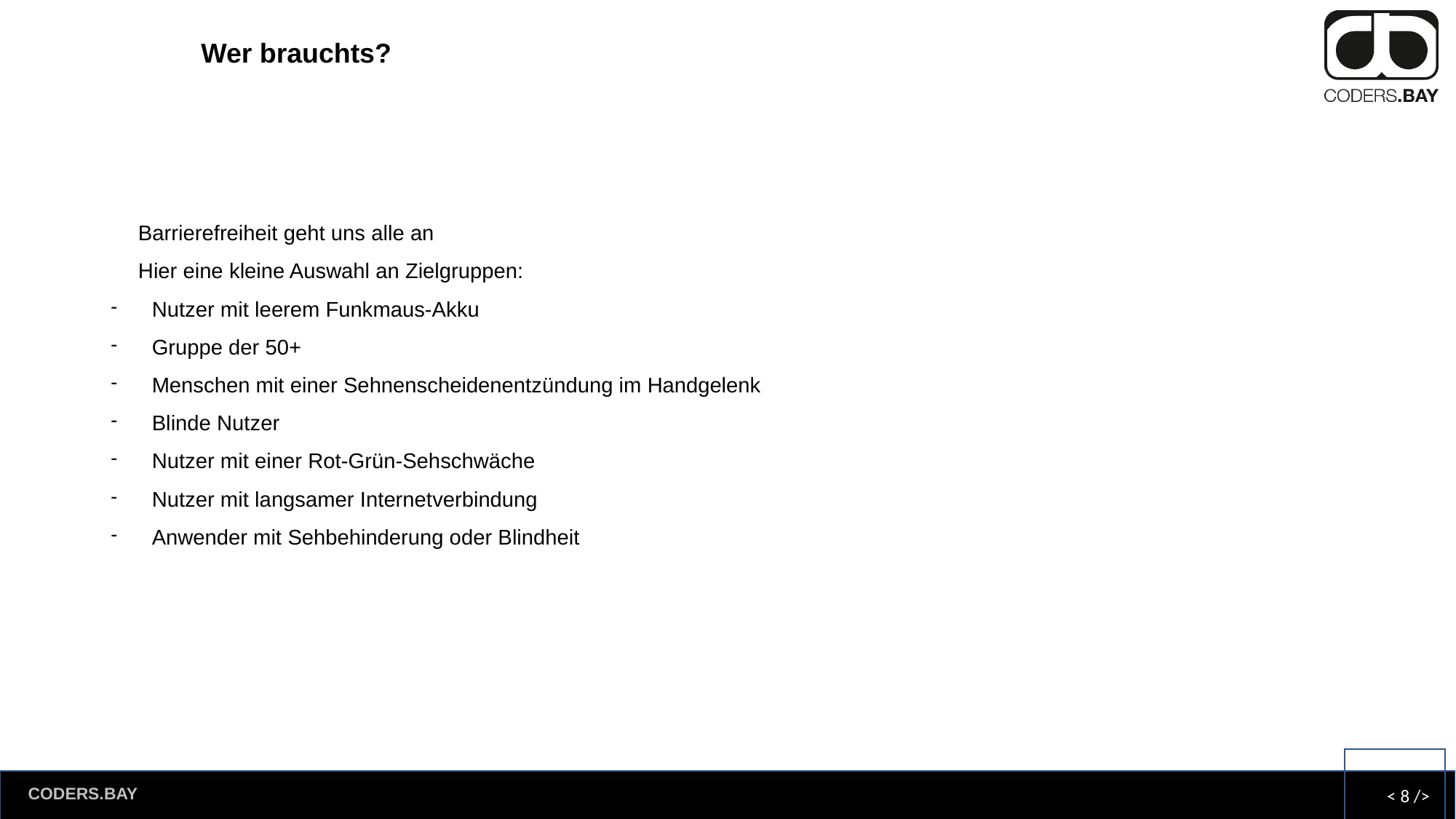

# Wer brauchts?
Barrierefreiheit geht uns alle an
Hier eine kleine Auswahl an Zielgruppen:
Nutzer mit leerem Funkmaus-Akku
Gruppe der 50+
Menschen mit einer Sehnenscheidenentzündung im Handgelenk
Blinde Nutzer
Nutzer mit einer Rot-Grün-Sehschwäche
Nutzer mit langsamer Internetverbindung
Anwender mit Sehbehinderung oder Blindheit